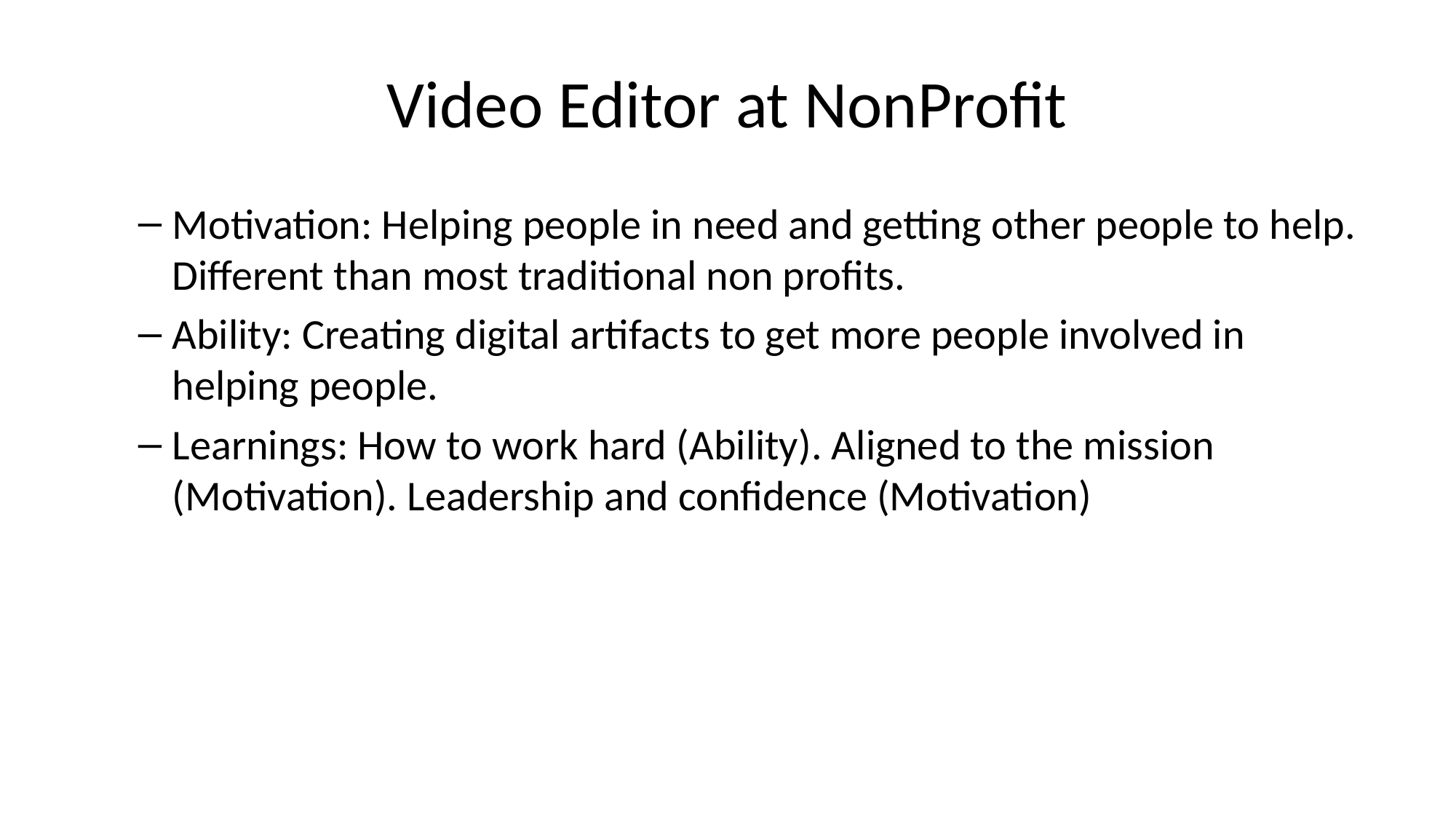

# Video Editor at NonProfit
Motivation: Helping people in need and getting other people to help. Different than most traditional non profits.
Ability: Creating digital artifacts to get more people involved in helping people.
Learnings: How to work hard (Ability). Aligned to the mission (Motivation). Leadership and confidence (Motivation)